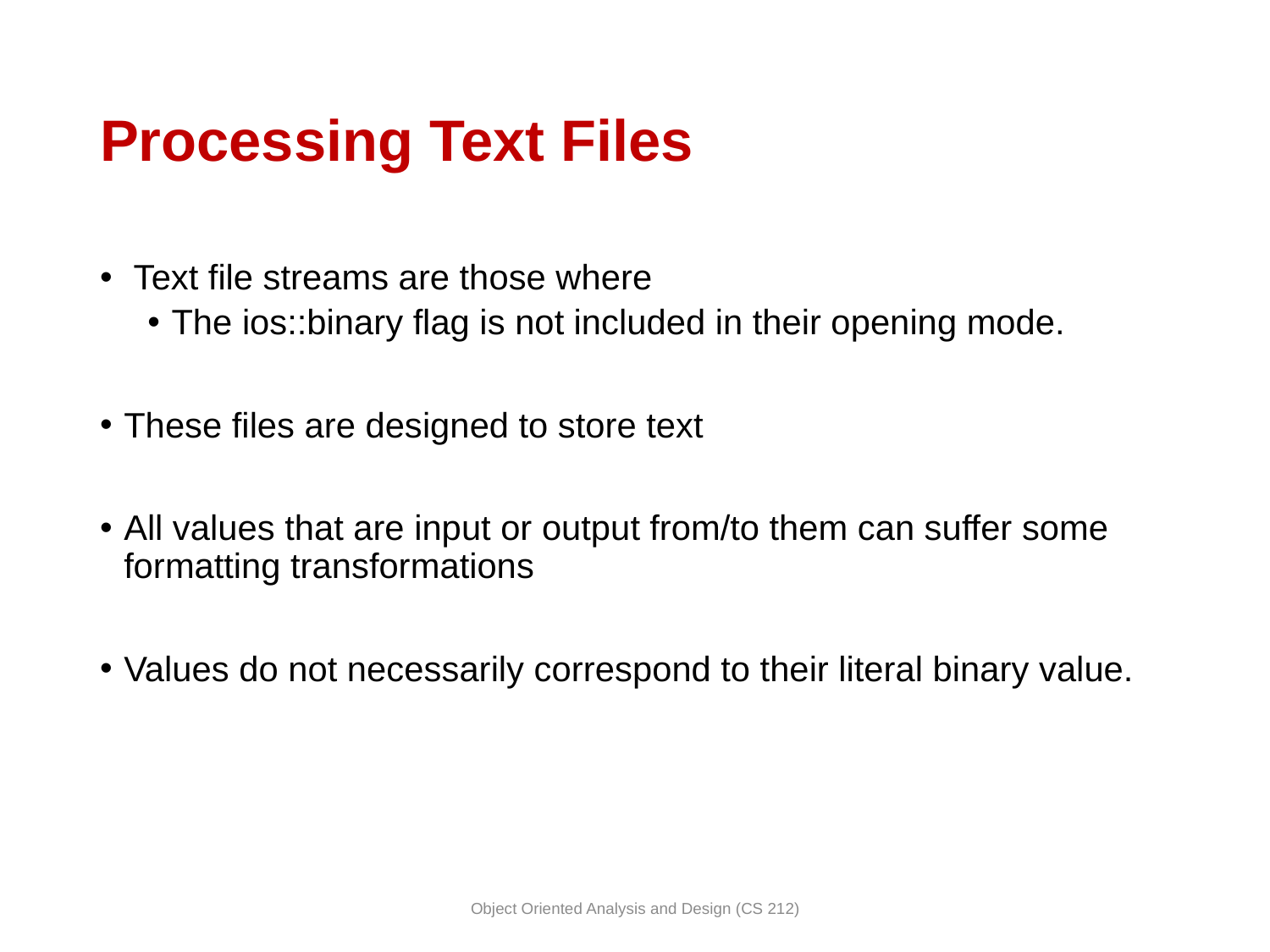

# Processing Text Files
 Text file streams are those where
The ios::binary flag is not included in their opening mode.

These files are designed to store text

All values that are input or output from/to them can suffer some formatting transformations

Values do not necessarily correspond to their literal binary value.

Object Oriented Analysis and Design (CS 212)